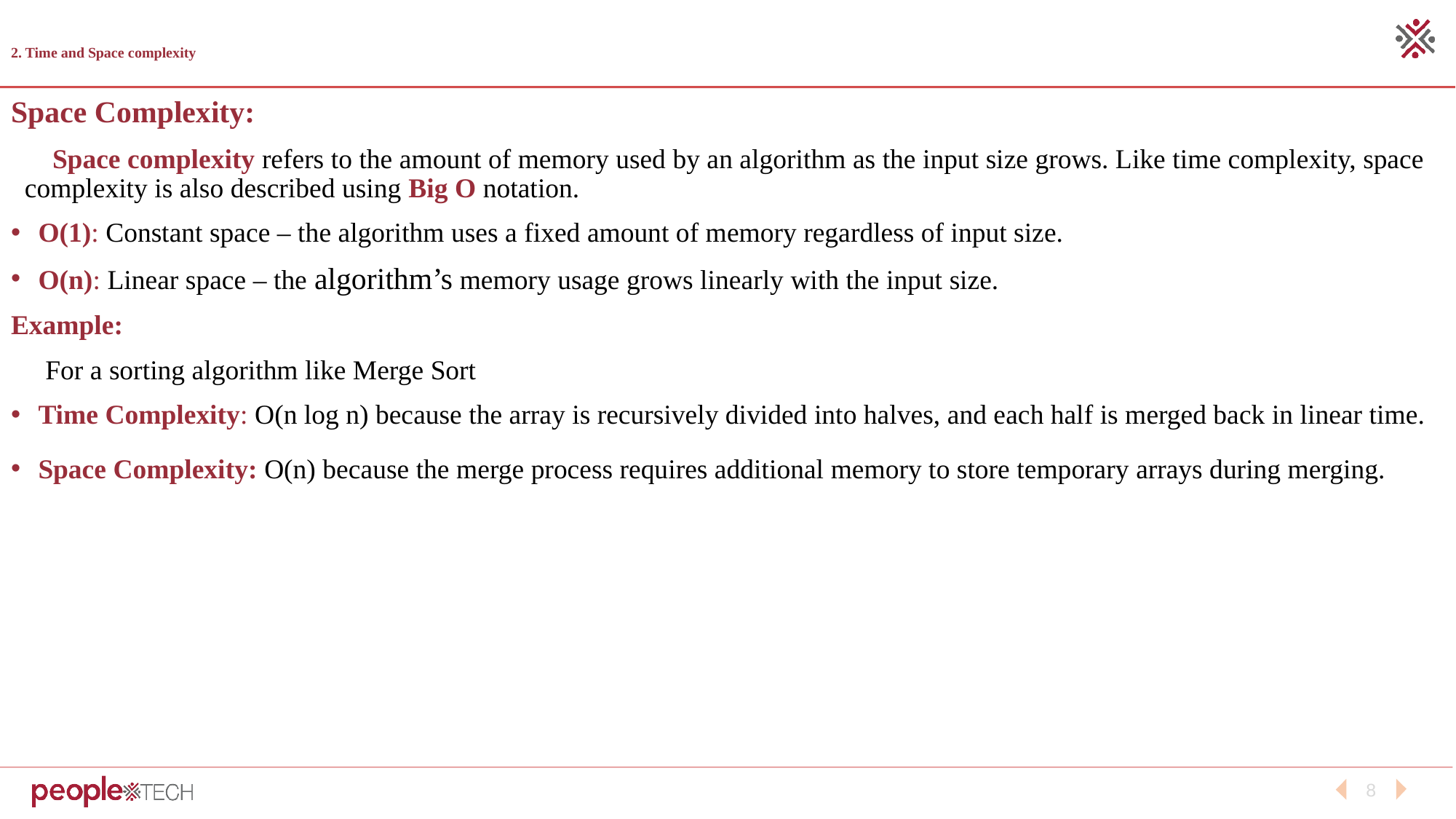

# 2. Time and Space complexity
Space Complexity:
      Space complexity refers to the amount of memory used by an algorithm as the input size grows. Like time complexity, space     complexity is also described using Big O notation.
O(1): Constant space – the algorithm uses a fixed amount of memory regardless of input size.
O(n): Linear space – the algorithm’s memory usage grows linearly with the input size.
Example:
     For a sorting algorithm like Merge Sort
Time Complexity: O(n log n) because the array is recursively divided into halves, and each half is merged back in linear time.
Space Complexity: O(n) because the merge process requires additional memory to store temporary arrays during merging.